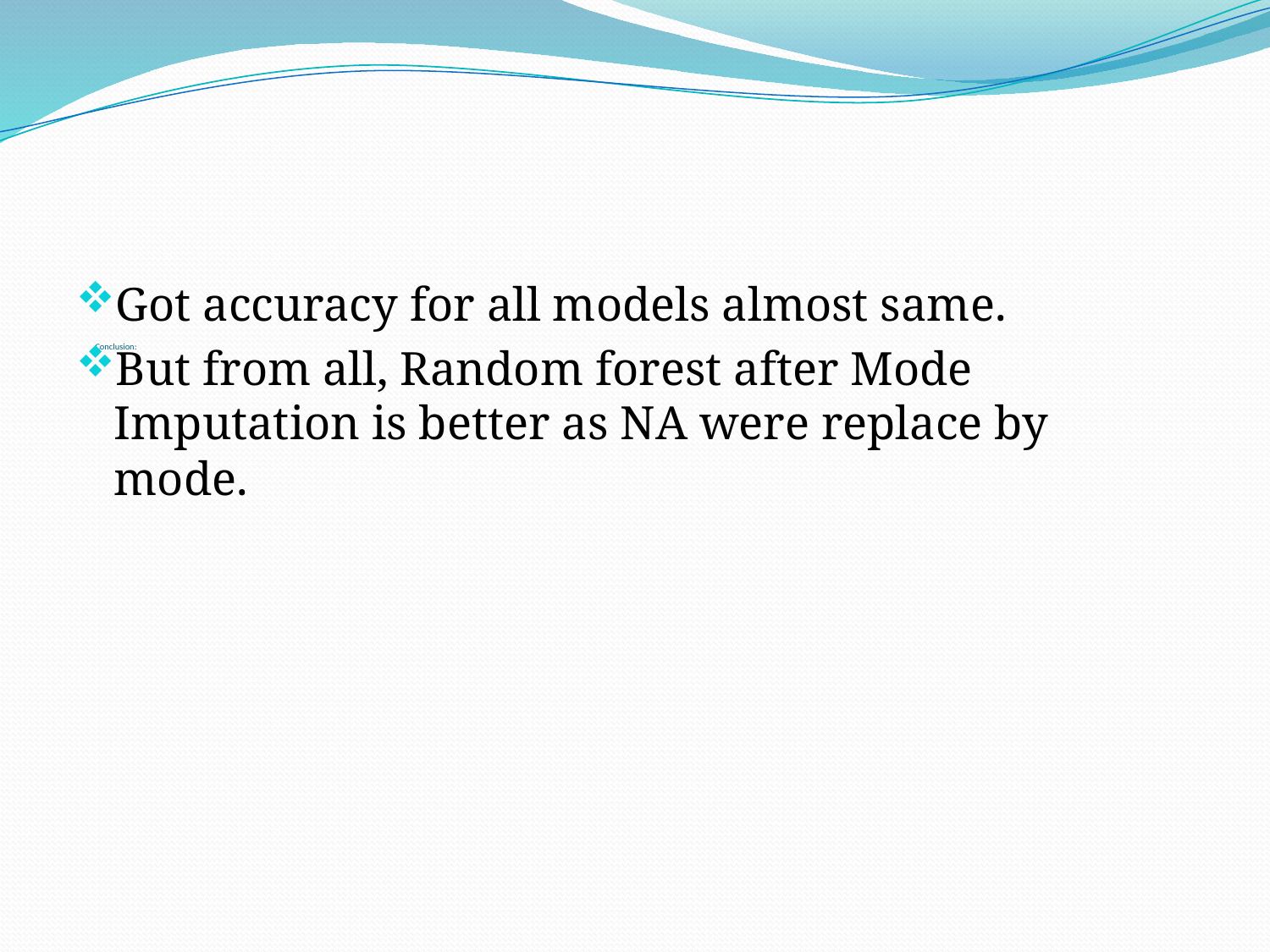

# Conclusion:
Got accuracy for all models almost same.
But from all, Random forest after Mode Imputation is better as NA were replace by mode.